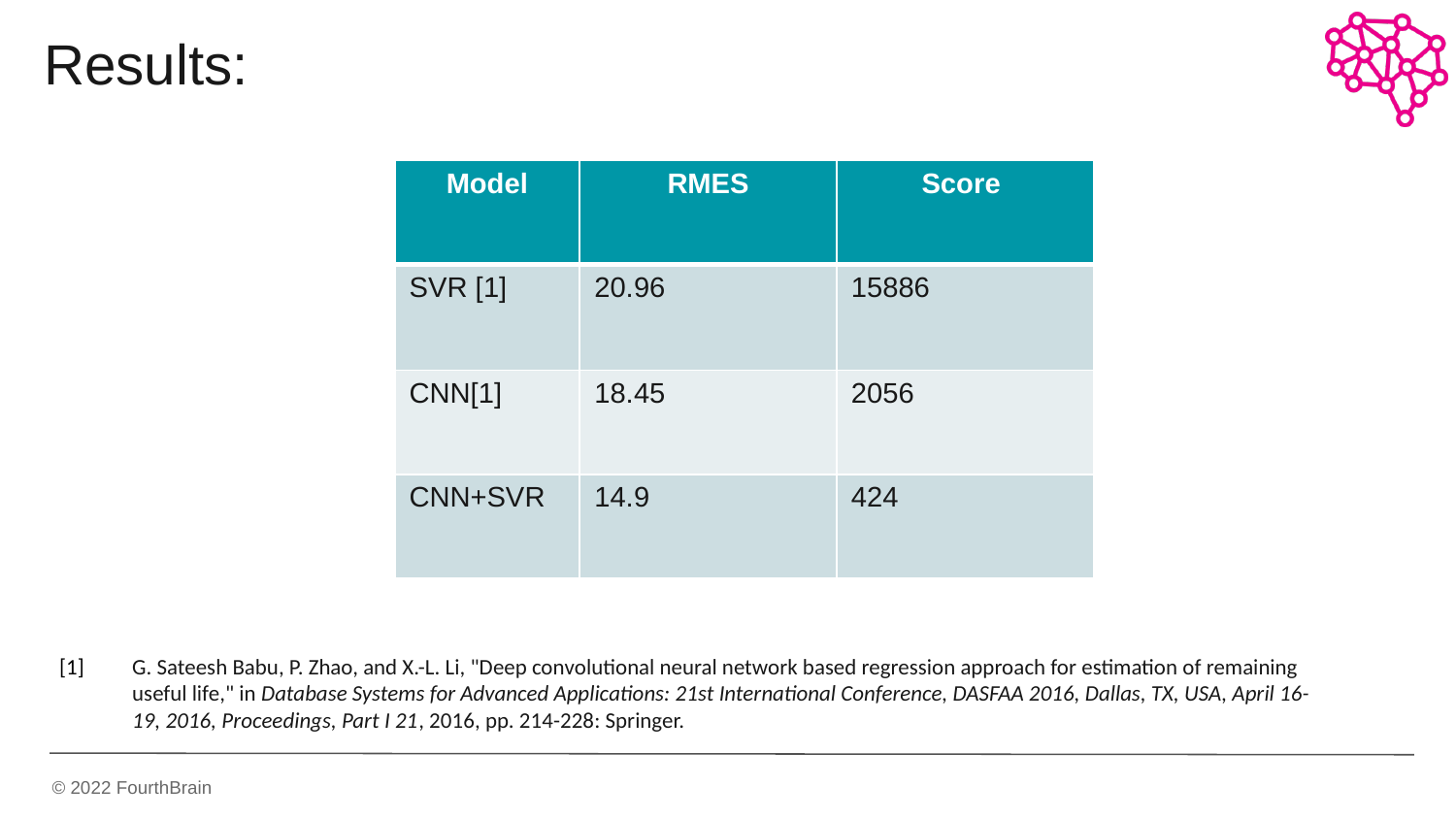

# Results:
| Model | RMES | Score |
| --- | --- | --- |
| SVR [1] | 20.96 | 15886 |
| CNN[1] | 18.45 | 2056 |
| CNN+SVR | 14.9 | 424 |

[1]	G. Sateesh Babu, P. Zhao, and X.-L. Li, "Deep convolutional neural network based regression approach for estimation of remaining useful life," in Database Systems for Advanced Applications: 21st International Conference, DASFAA 2016, Dallas, TX, USA, April 16-19, 2016, Proceedings, Part I 21, 2016, pp. 214-228: Springer.